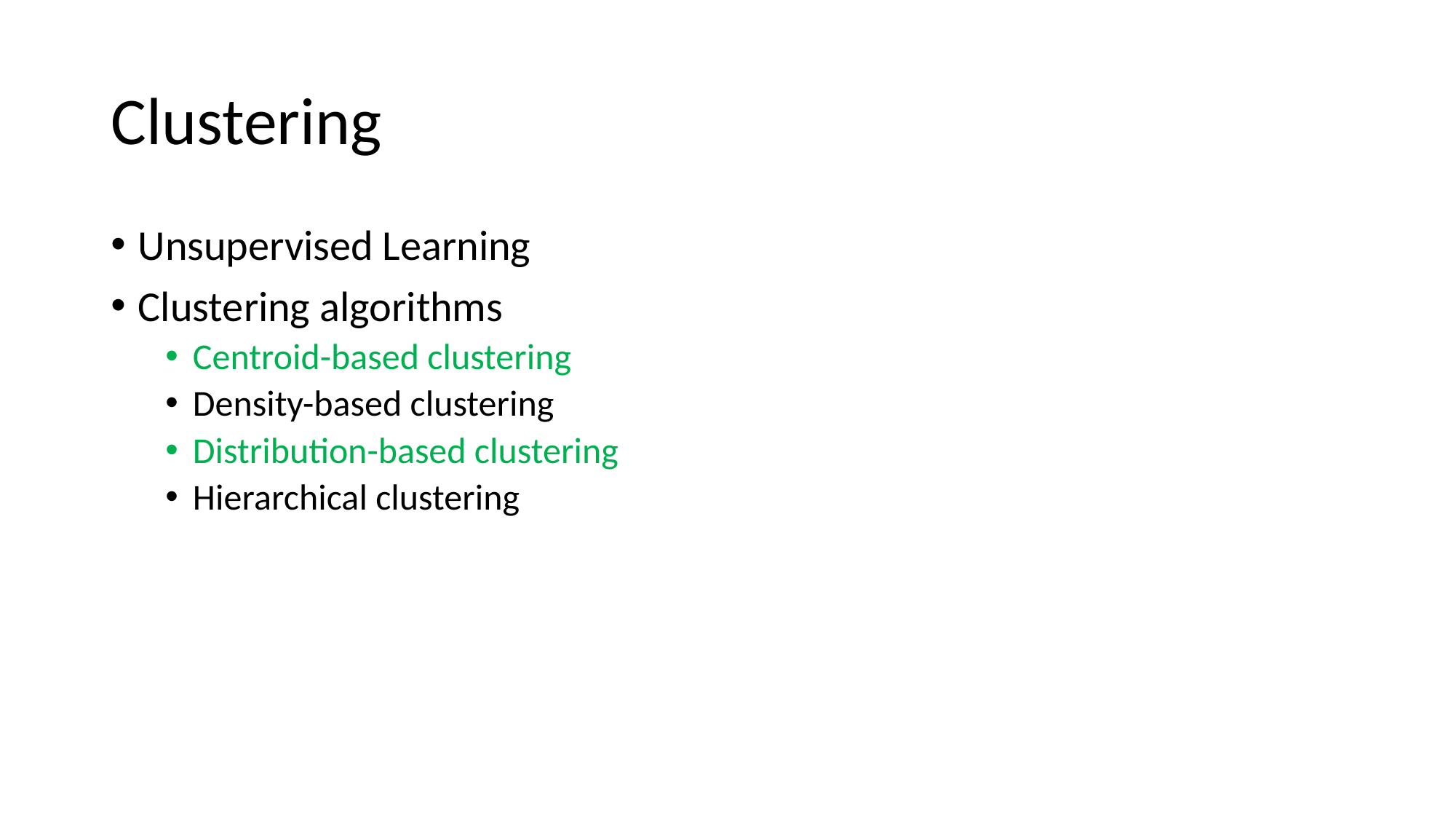

# Clustering
Unsupervised Learning
Clustering algorithms
Centroid-based clustering
Density-based clustering
Distribution-based clustering
Hierarchical clustering